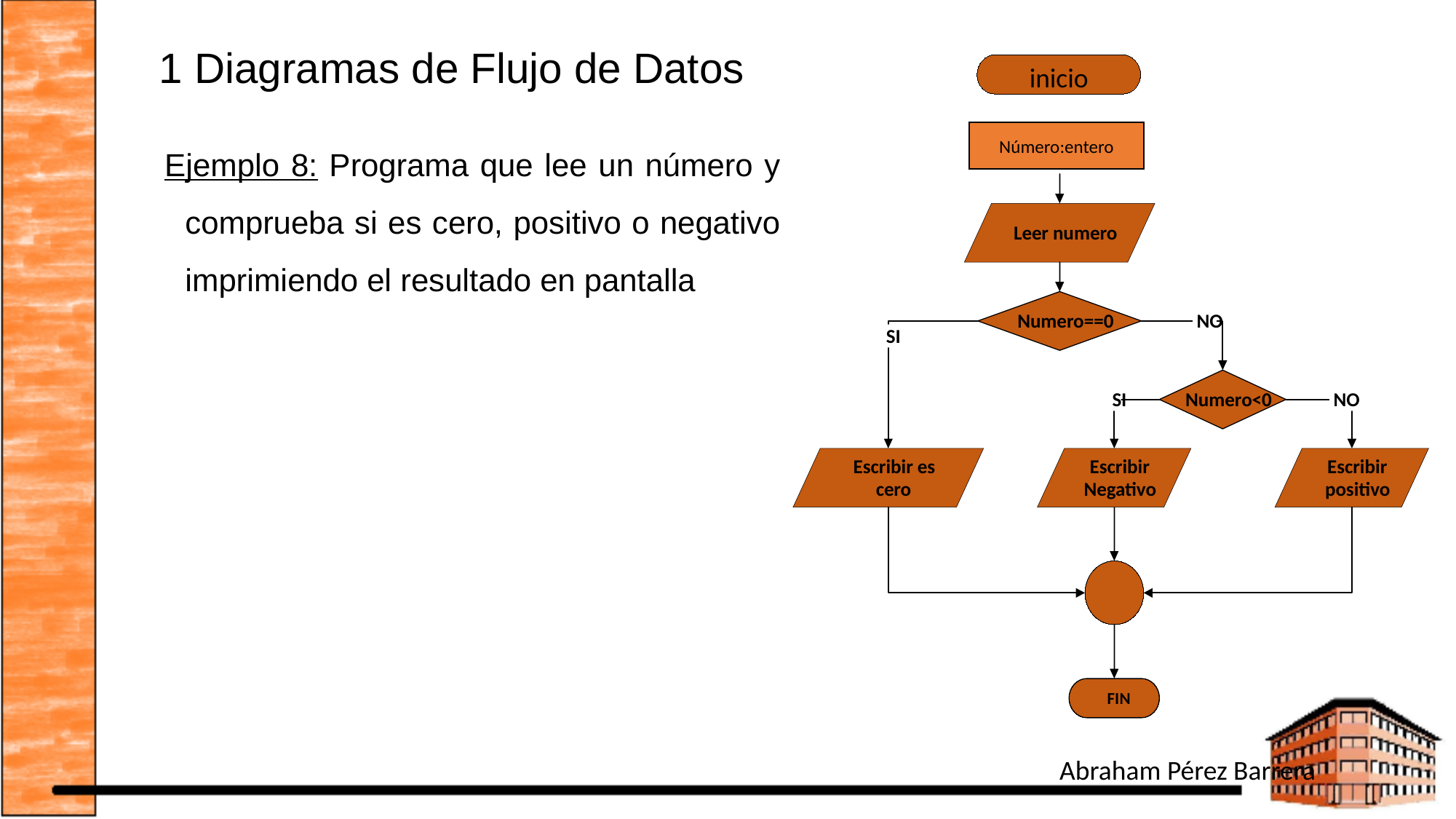

# 1 Diagramas de Flujo de Datos
inicio
Número:entero

Leer numero

Numero==0
NO

SI

SI
Numero<0
NO

Escribir es
Escribir
Escribir
cero
Negativo
positivo

FIN
Ejemplo 8: Programa que lee un número y comprueba si es cero, positivo o negativo imprimiendo el resultado en pantalla